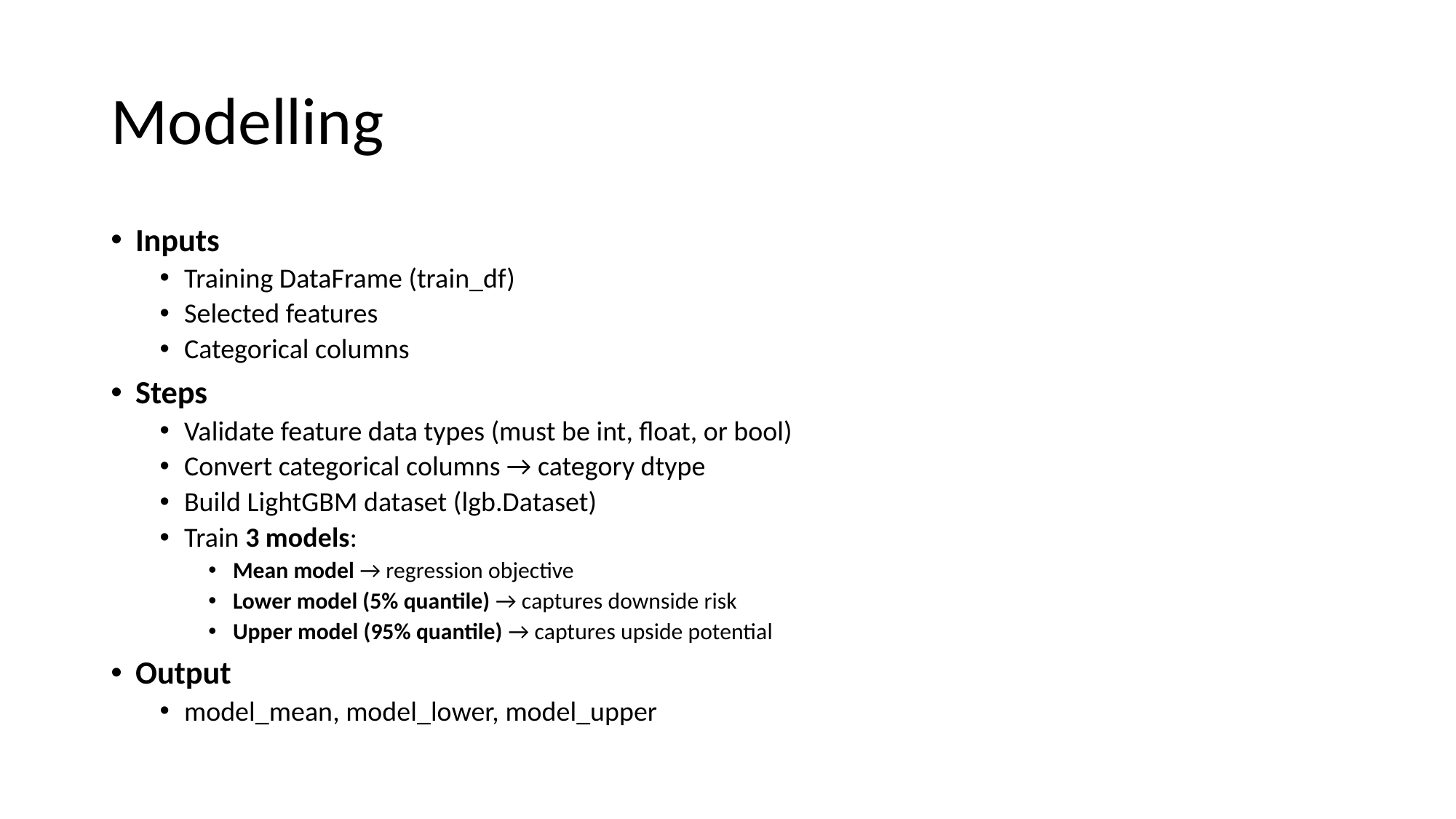

# Modelling
Inputs
Training DataFrame (train_df)
Selected features
Categorical columns
Steps
Validate feature data types (must be int, float, or bool)
Convert categorical columns → category dtype
Build LightGBM dataset (lgb.Dataset)
Train 3 models:
Mean model → regression objective
Lower model (5% quantile) → captures downside risk
Upper model (95% quantile) → captures upside potential
Output
model_mean, model_lower, model_upper